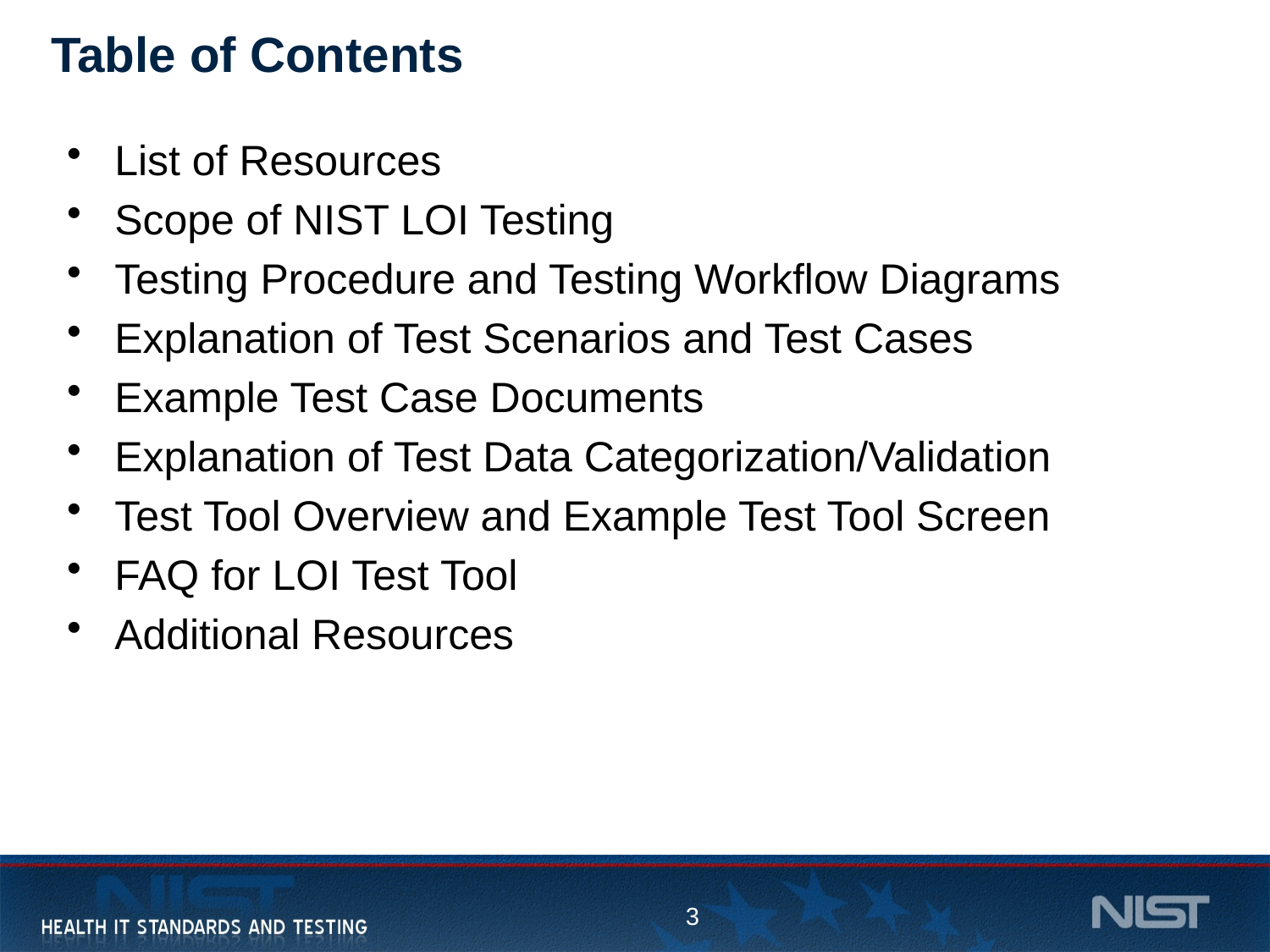

# Table of Contents
List of Resources
Scope of NIST LOI Testing
Testing Procedure and Testing Workflow Diagrams
Explanation of Test Scenarios and Test Cases
Example Test Case Documents
Explanation of Test Data Categorization/Validation
Test Tool Overview and Example Test Tool Screen
FAQ for LOI Test Tool
Additional Resources

3